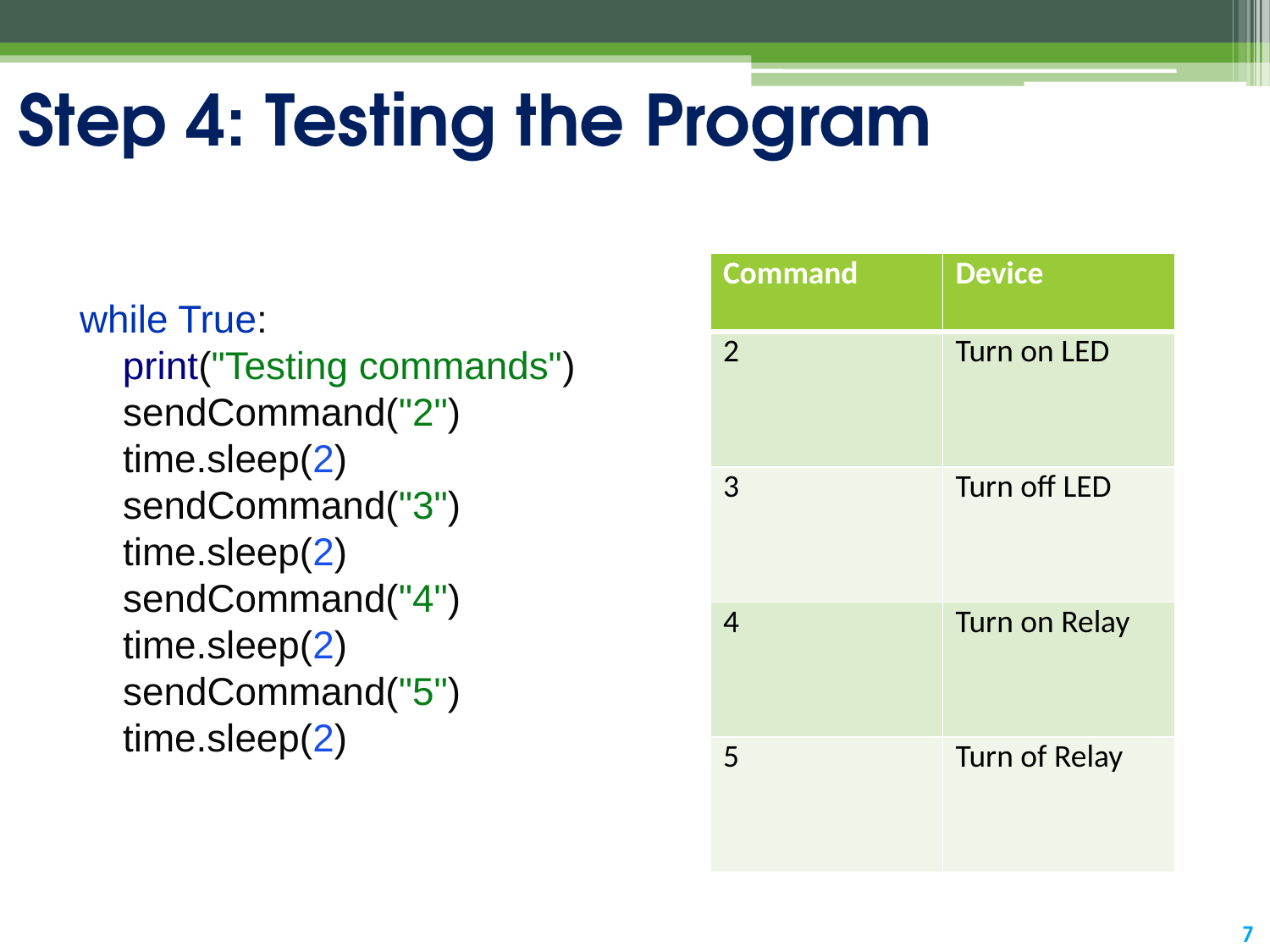

# Step 4: Testing the Program
| Command | Device |
| --- | --- |
| 2 | Turn on LED |
| 3 | Turn off LED |
| 4 | Turn on Relay |
| 5 | Turn of Relay |
while True:
    print("Testing commands")
    sendCommand("2")
    time.sleep(2)
    sendCommand("3")
    time.sleep(2)
    sendCommand("4")
    time.sleep(2)
    sendCommand("5")
    time.sleep(2)